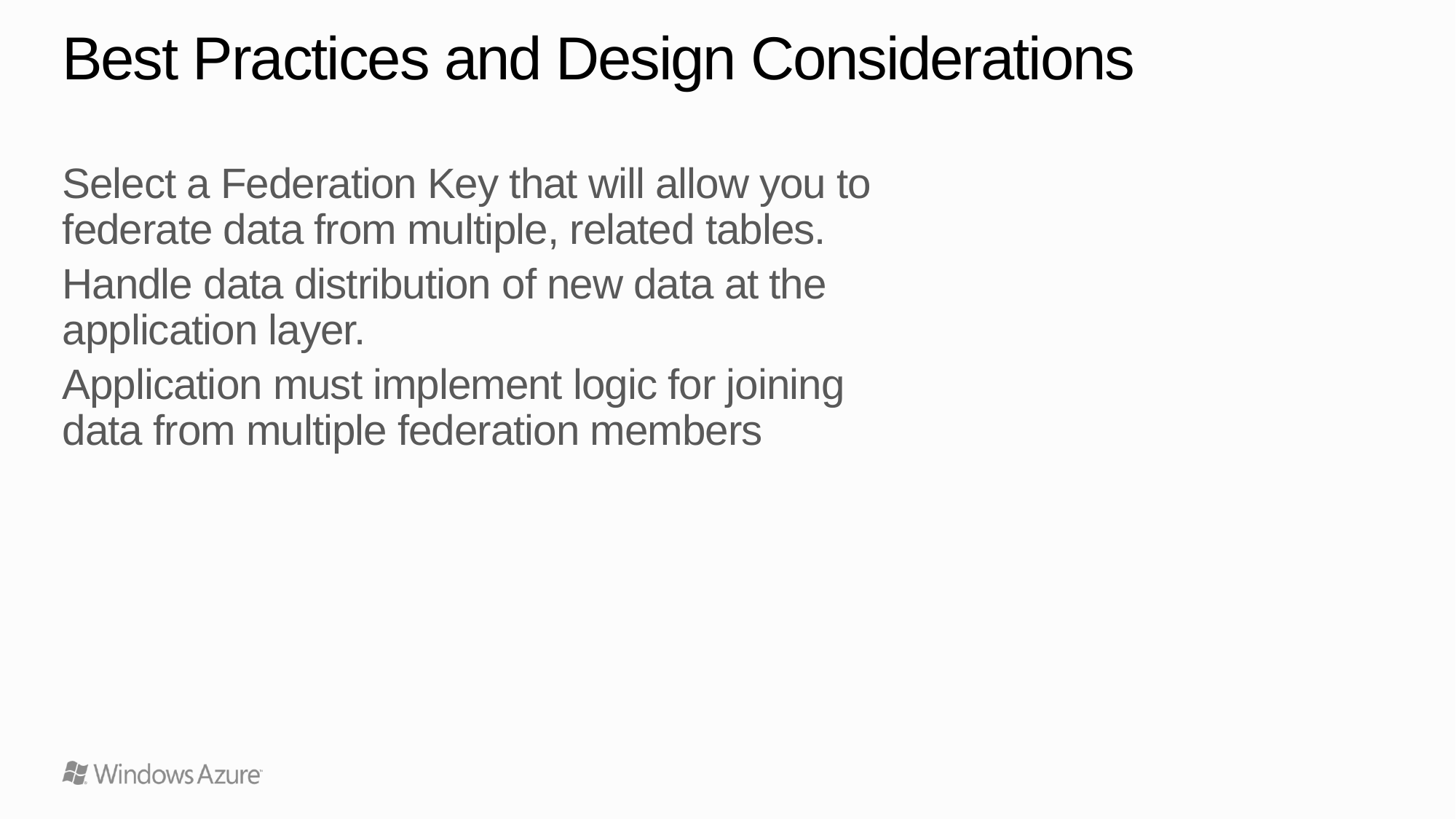

# Best Practices and Design Considerations
Select a Federation Key that will allow you to federate data from multiple, related tables.
Handle data distribution of new data at the application layer.
Application must implement logic for joining data from multiple federation members